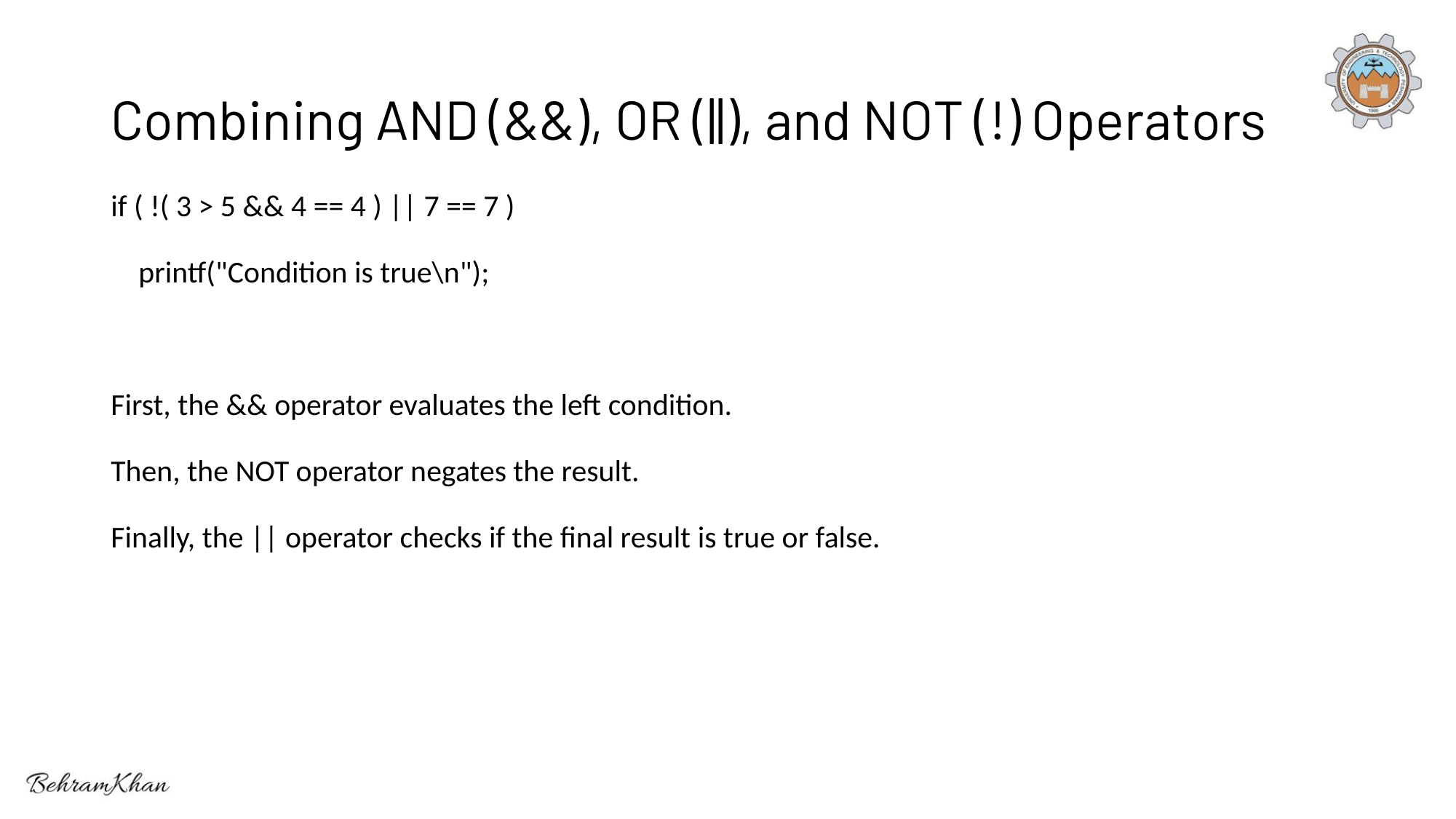

# Combining AND (&&), OR (||), and NOT (!) Operators
if ( !( 3 > 5 && 4 == 4 ) || 7 == 7 )
    printf("Condition is true\n");

First, the && operator evaluates the left condition.
Then, the NOT operator negates the result.
Finally, the || operator checks if the final result is true or false.